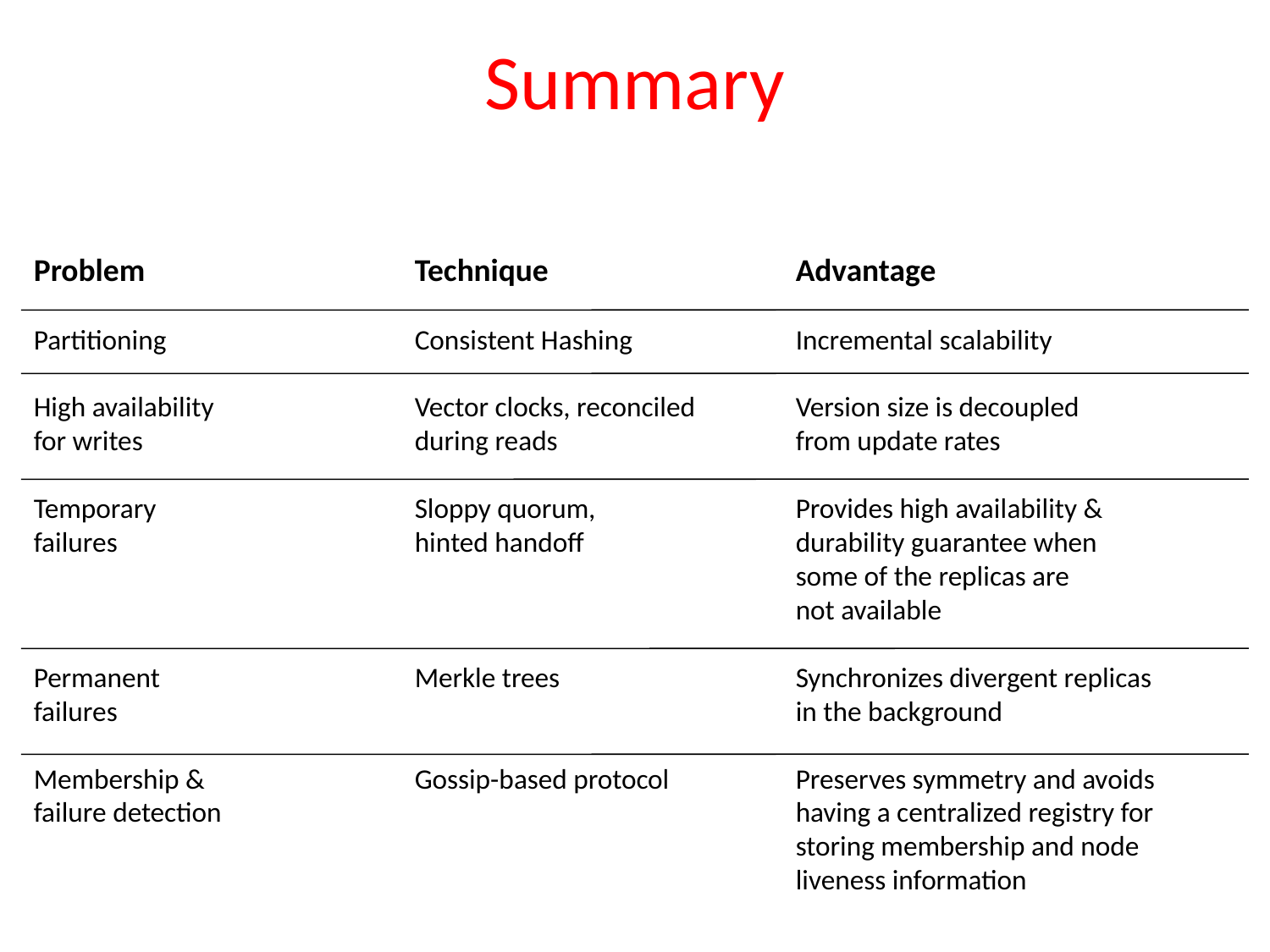

Summary
Problem			Technique		Advantage

Partitioning		Consistent Hashing		Incremental scalability

High availability		Vector clocks, reconciled	Version size is decoupled
for writes			during reads		from update rates

Temporary			Sloppy quorum,		Provides high availability &
failures			hinted handoff		durability guarantee when
						some of the replicas are
						not available

Permanent			Merkle trees		Synchronizes divergent replicas
failures		 				in the background

Membership &		Gossip-based protocol	Preserves symmetry and avoids
failure detection					having a centralized registry for
						storing membership and node
						liveness information